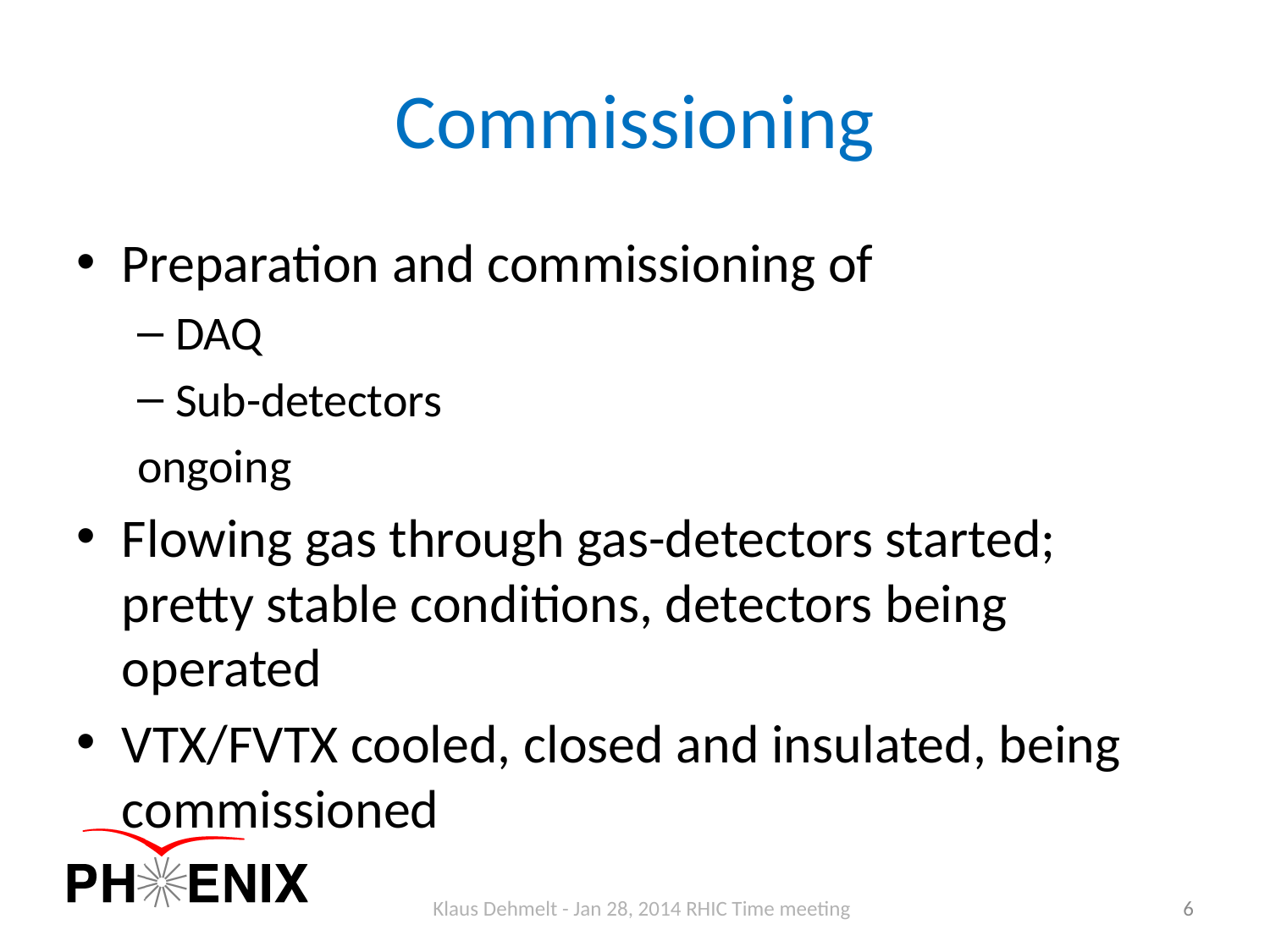

# Commissioning
Preparation and commissioning of
DAQ
Sub-detectors
ongoing
Flowing gas through gas-detectors started; pretty stable conditions, detectors being operated
VTX/FVTX cooled, closed and insulated, being commissioned
Klaus Dehmelt - Jan 28, 2014 RHIC Time meeting
6